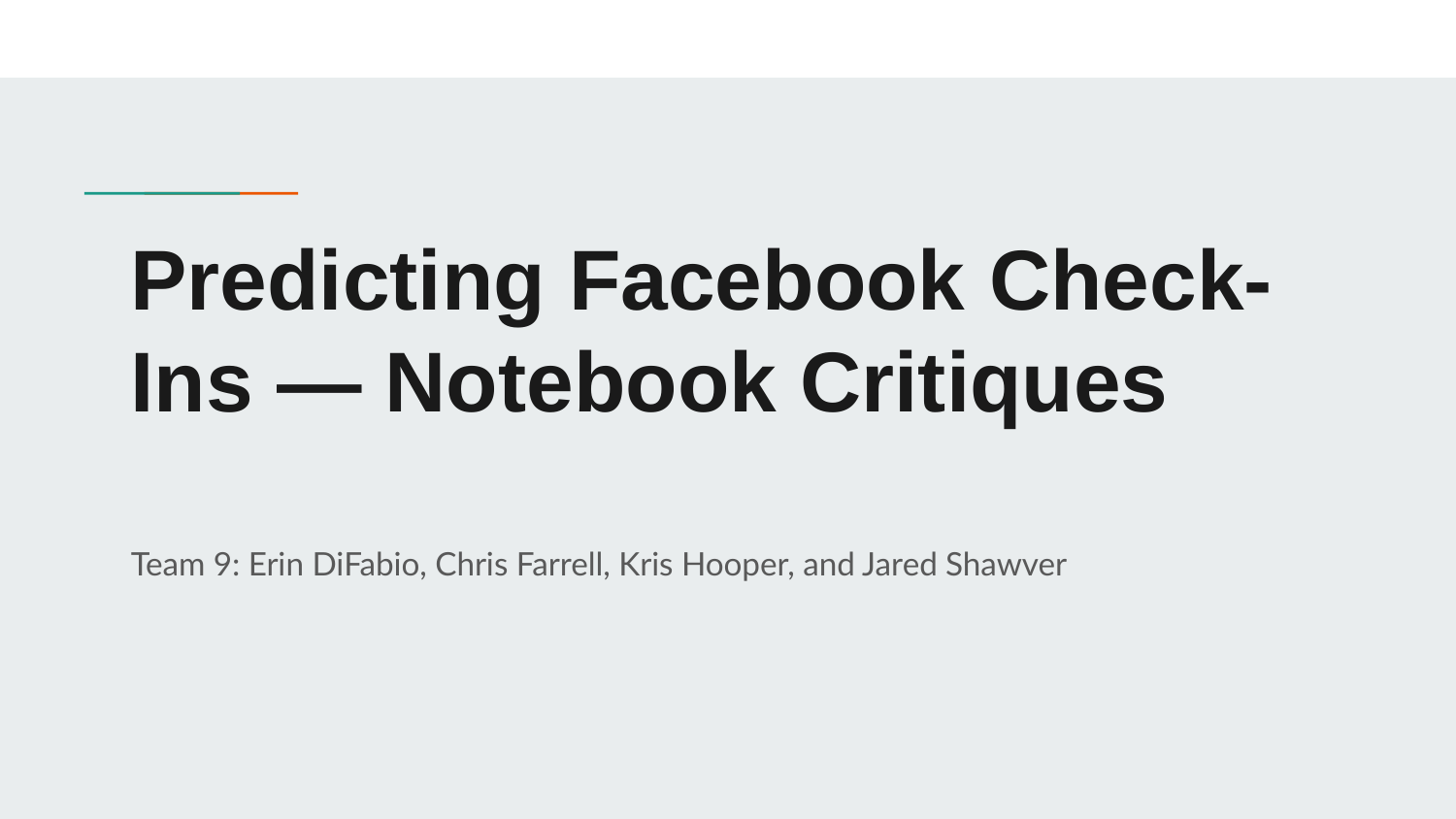

# Predicting Facebook Check-Ins — Notebook Critiques
Team 9: Erin DiFabio, Chris Farrell, Kris Hooper, and Jared Shawver